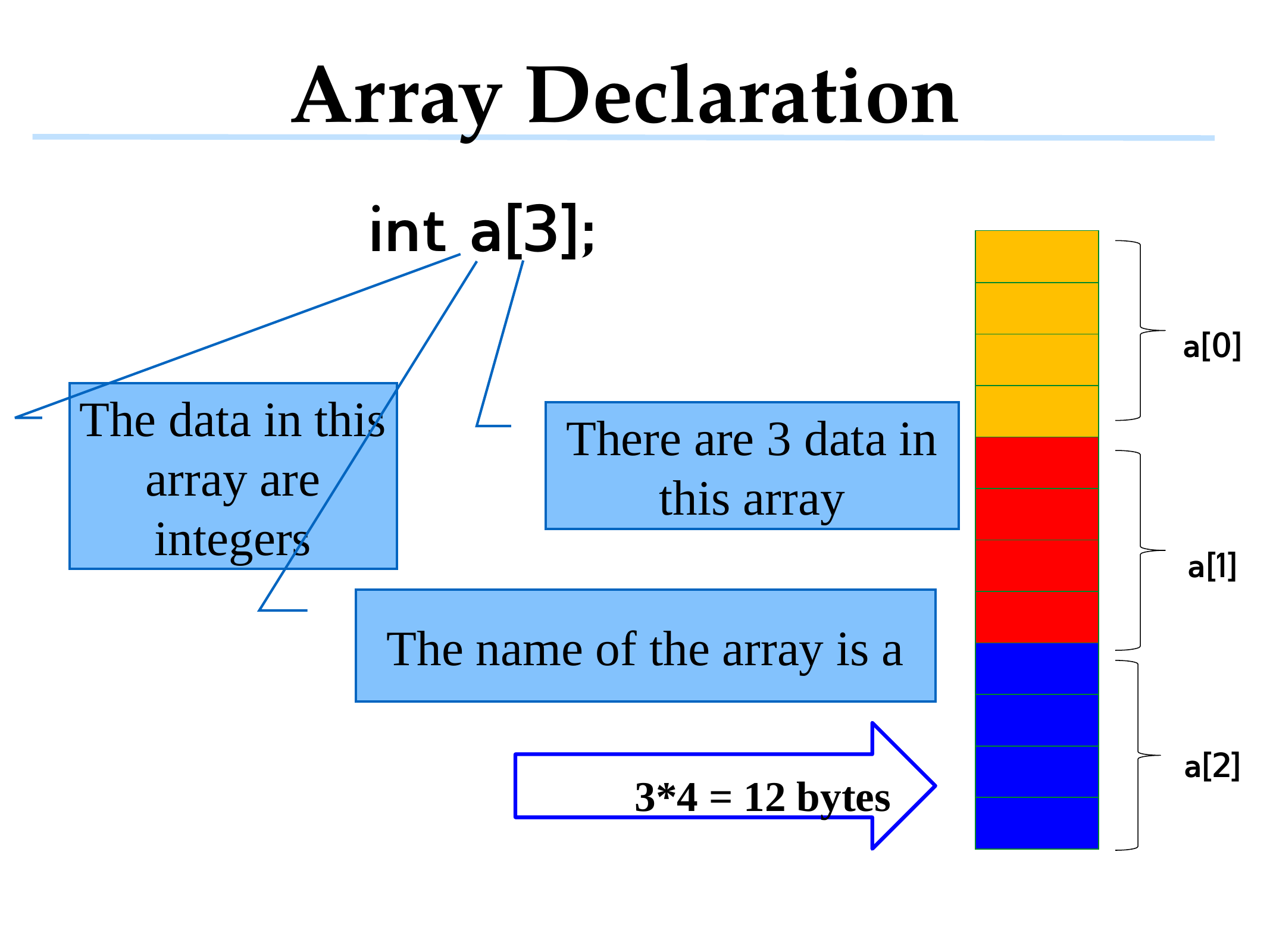

# Array Declaration
int a[3];
|  |
| --- |
|  |
|  |
|  |
|  |
|  |
|  |
|  |
|  |
|  |
|  |
|  |

a[0]
The data in this array are integers
There are 3 data in this array

a[1]
The name of the array is a

a[2]
3*4 = 12 bytes